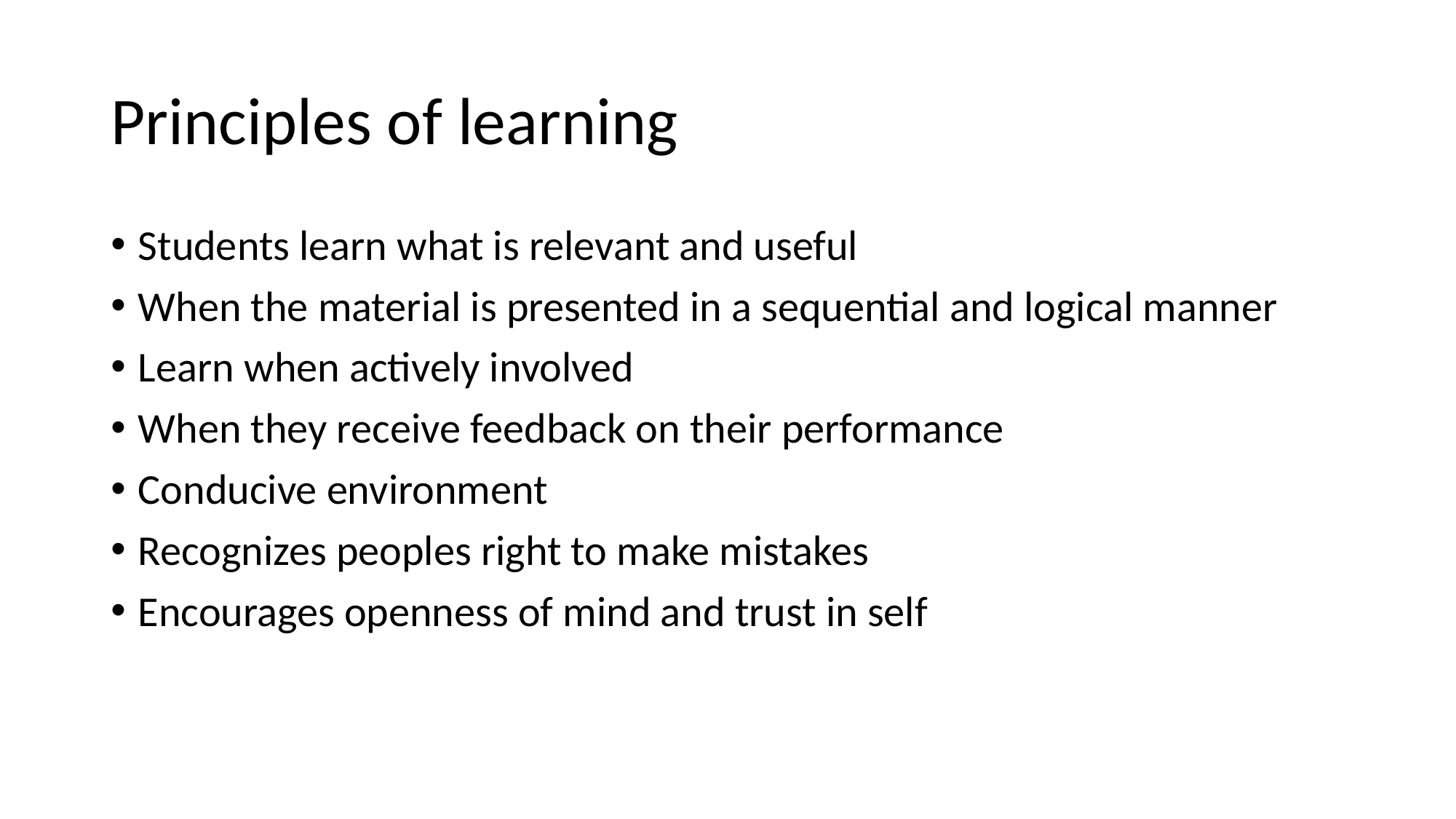

# Principles of learning
Students learn what is relevant and useful
When the material is presented in a sequential and logical manner
Learn when actively involved
When they receive feedback on their performance
Conducive environment
Recognizes peoples right to make mistakes
Encourages openness of mind and trust in self